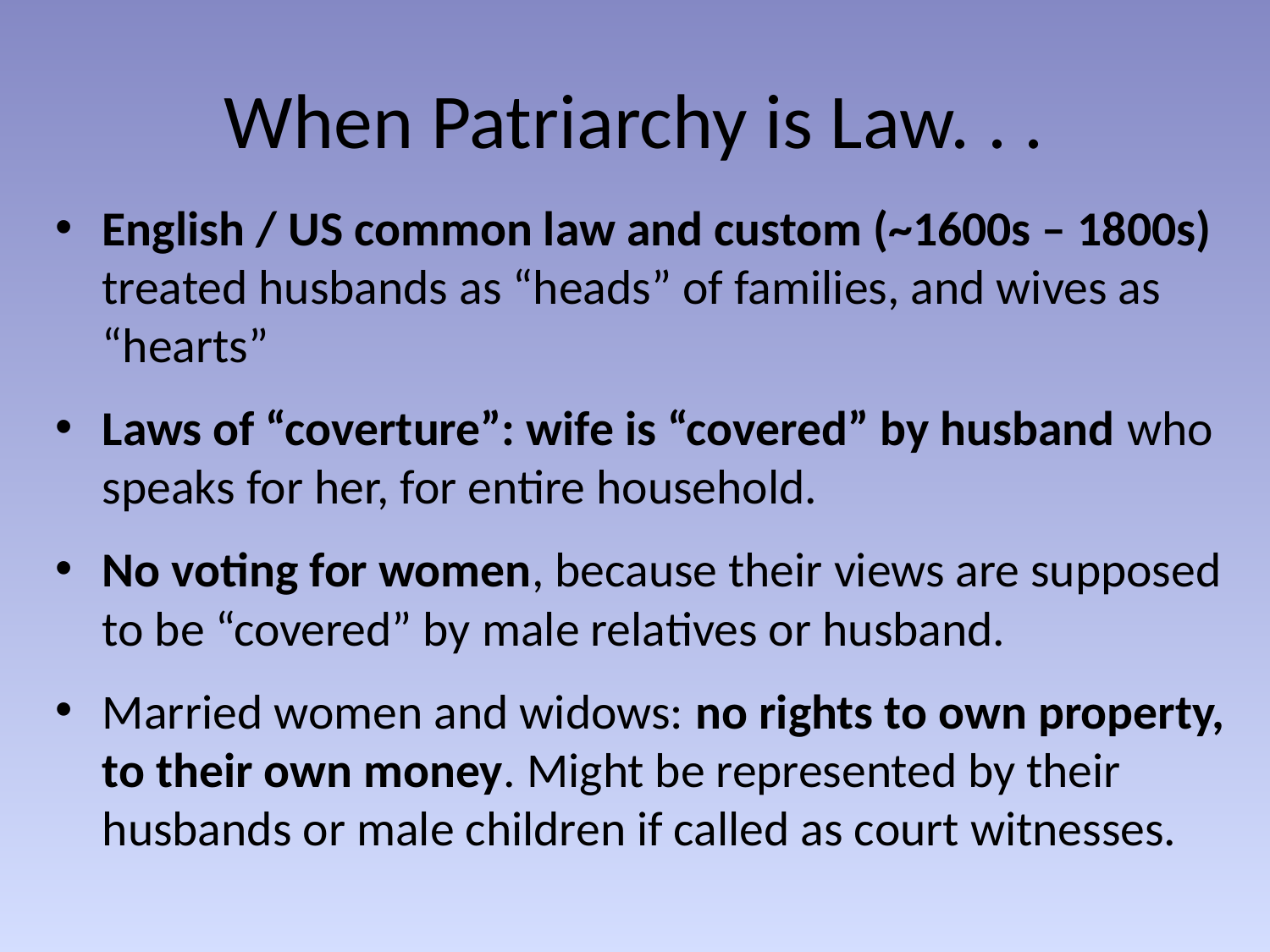

# When Patriarchy is Law. . .
English / US common law and custom (~1600s – 1800s) treated husbands as “heads” of families, and wives as “hearts”
Laws of “coverture”: wife is “covered” by husband who speaks for her, for entire household.
No voting for women, because their views are supposed to be “covered” by male relatives or husband.
Married women and widows: no rights to own property, to their own money. Might be represented by their husbands or male children if called as court witnesses.